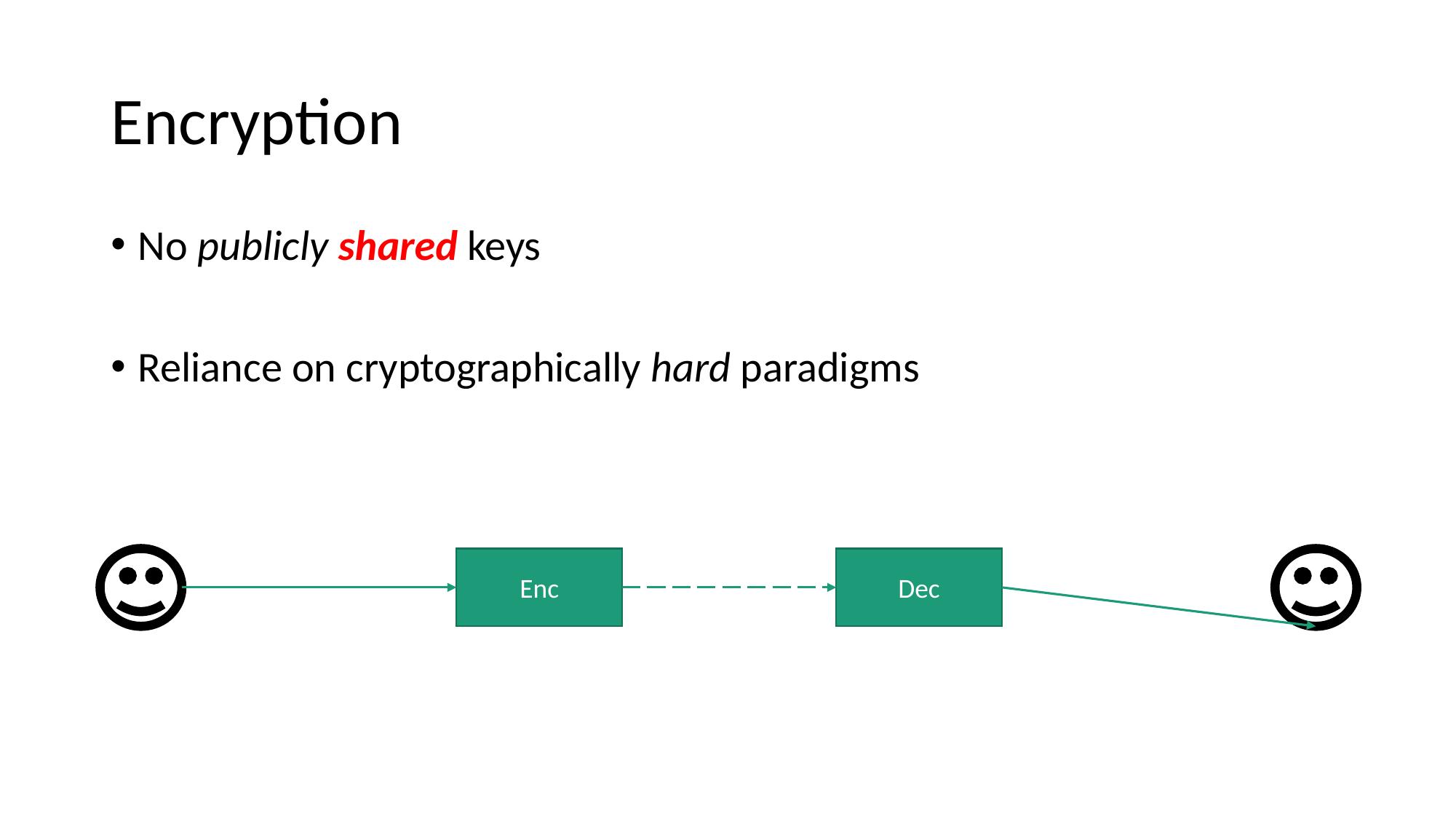

# Encryption
No publicly shared keys

Reliance on cryptographically hard paradigms
Dec
Enc